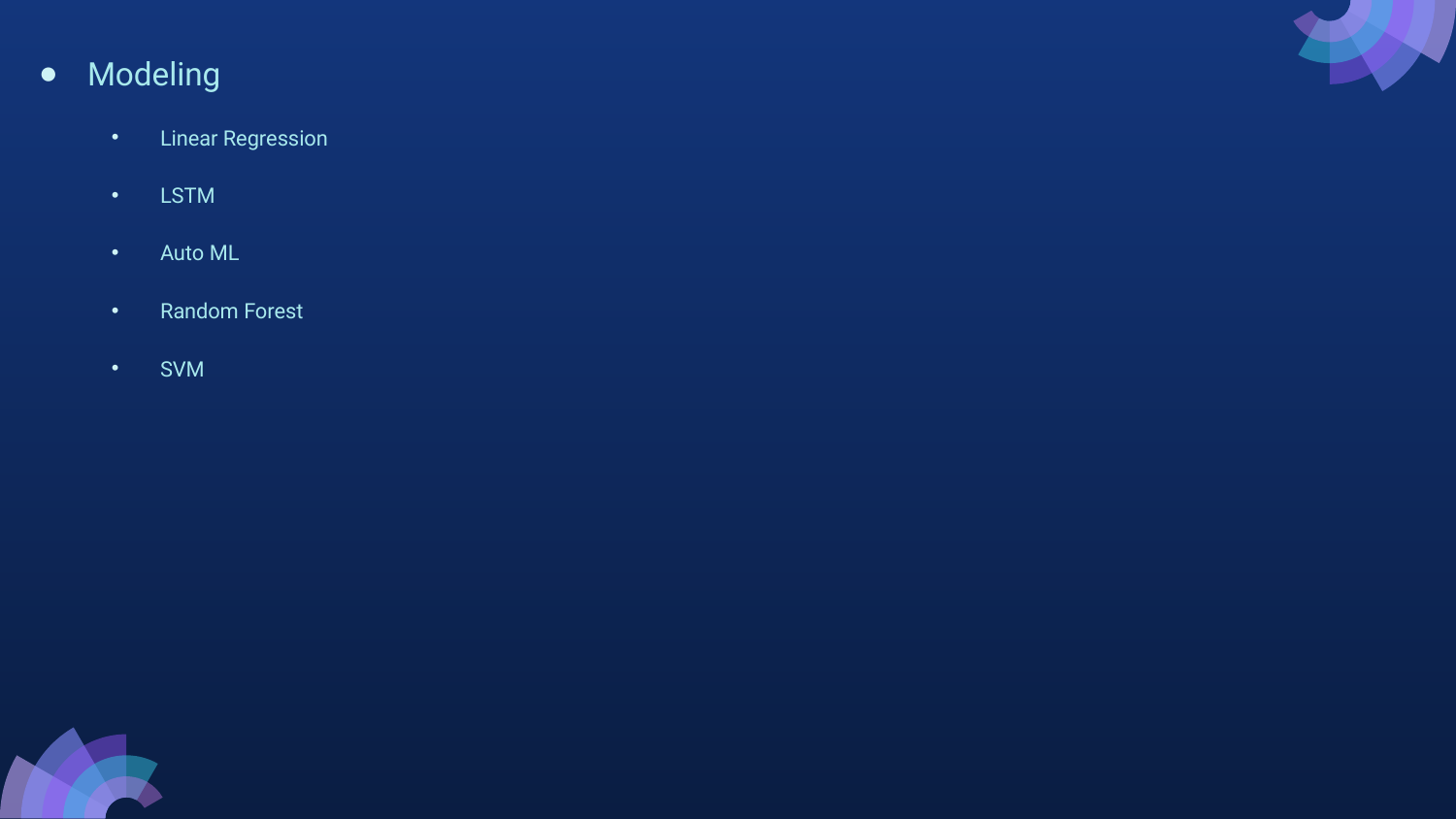

Modeling
Linear Regression
LSTM
Auto ML
Random Forest
SVM

#